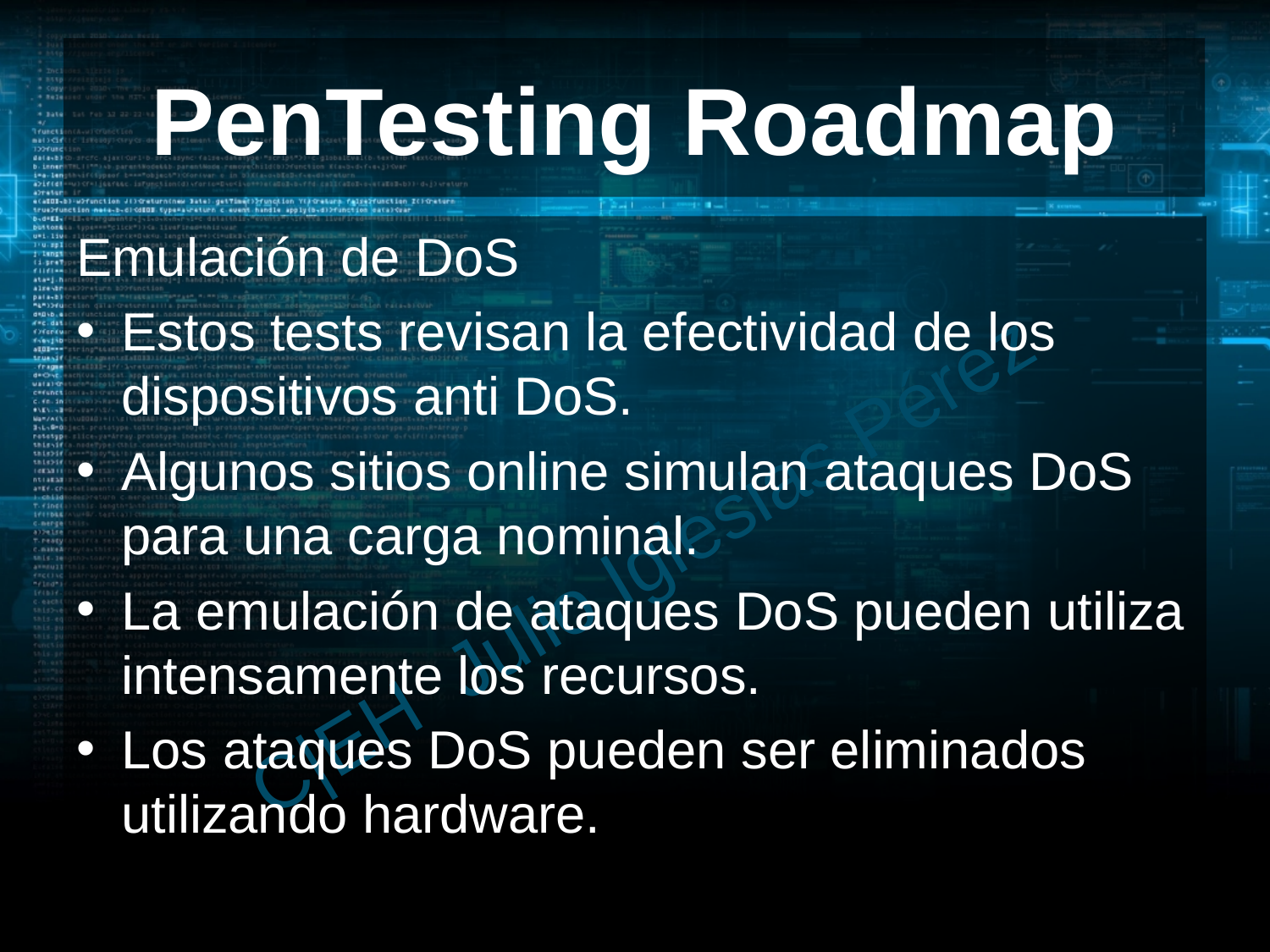

# PenTesting Roadmap
Emulación de DoS
Estos tests revisan la efectividad de los dispositivos anti DoS.
Algunos sitios online simulan ataques DoS para una carga nominal.
La emulación de ataques DoS pueden utiliza intensamente los recursos.
Los ataques DoS pueden ser eliminados utilizando hardware.
C|EH  Julio Iglesias Pérez